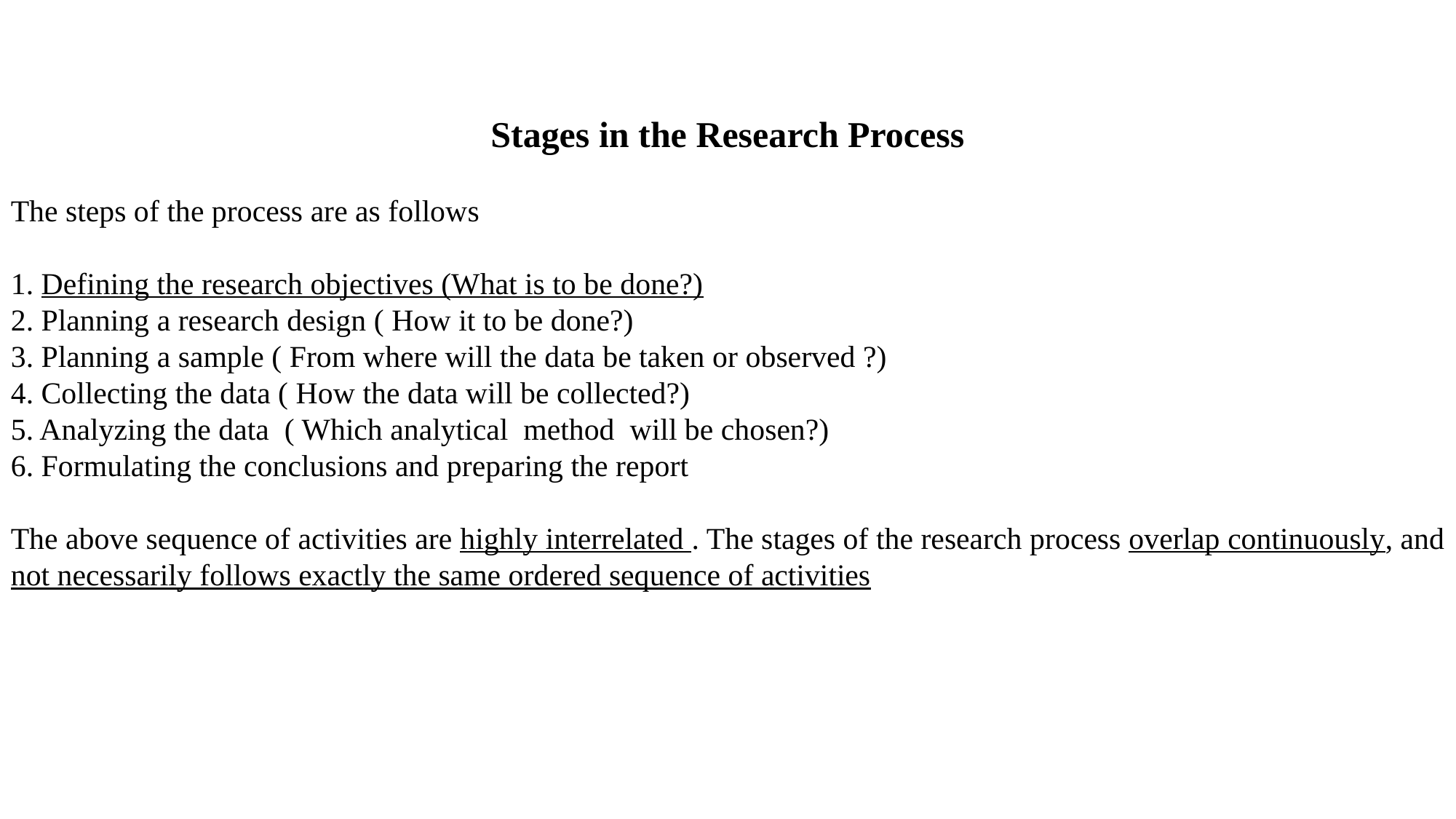

Stages in the Research Process

The steps of the process are as follows

1. Defining the research objectives (What is to be done?)
2. Planning a research design ( How it to be done?)
3. Planning a sample ( From where will the data be taken or observed ?)
4. Collecting the data ( How the data will be collected?)
5. Analyzing the data  ( Which analytical  method  will be chosen?)
6. Formulating the conclusions and preparing the report

The above sequence of activities are highly interrelated . The stages of the research process overlap continuously, and not necessarily follows exactly the same ordered sequence of activities